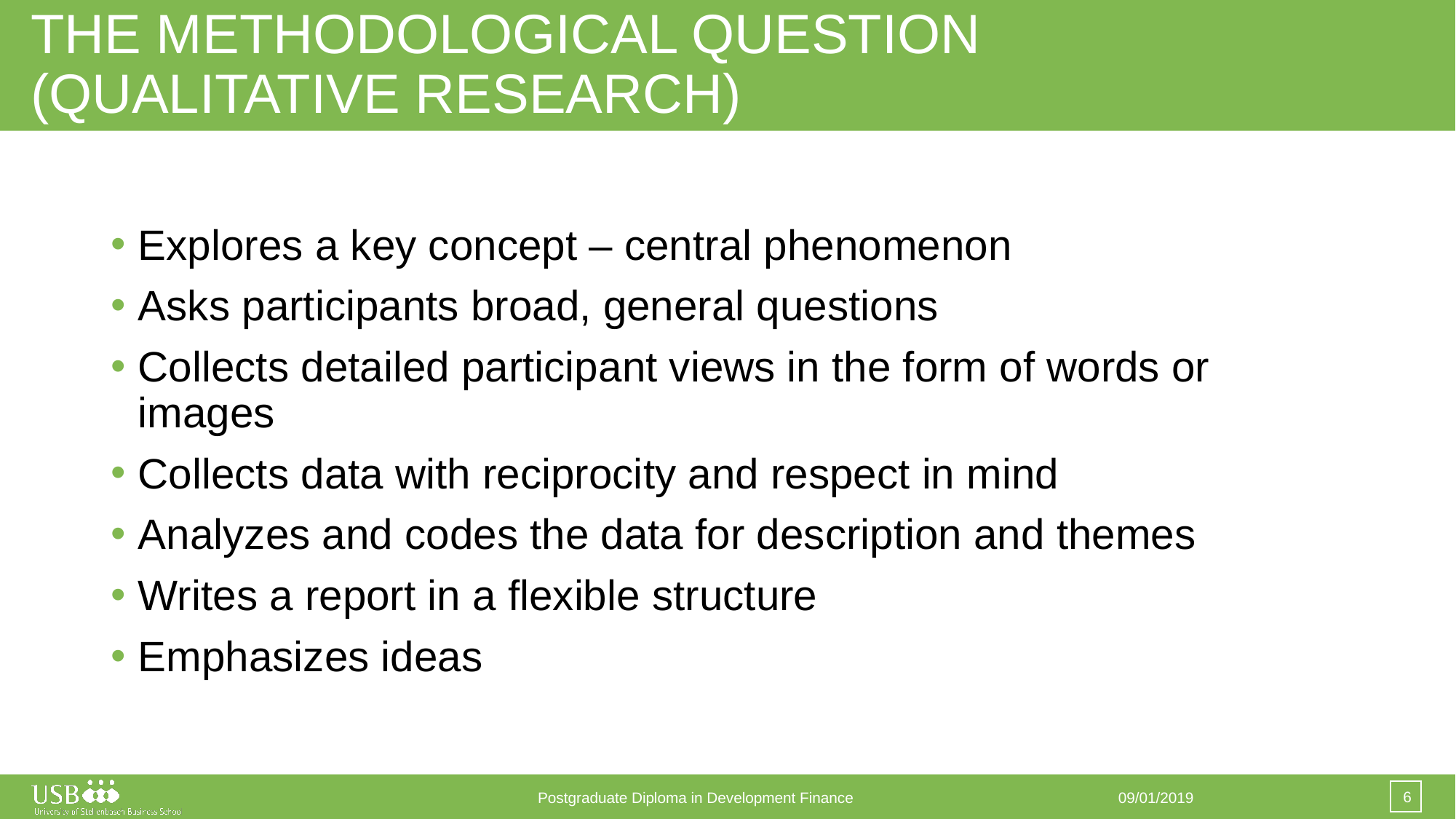

# THE METHODOLOGICAL QUESTION (QUALITATIVE RESEARCH)
Explores a key concept – central phenomenon
Asks participants broad, general questions
Collects detailed participant views in the form of words or images
Collects data with reciprocity and respect in mind
Analyzes and codes the data for description and themes
Writes a report in a flexible structure
Emphasizes ideas
6